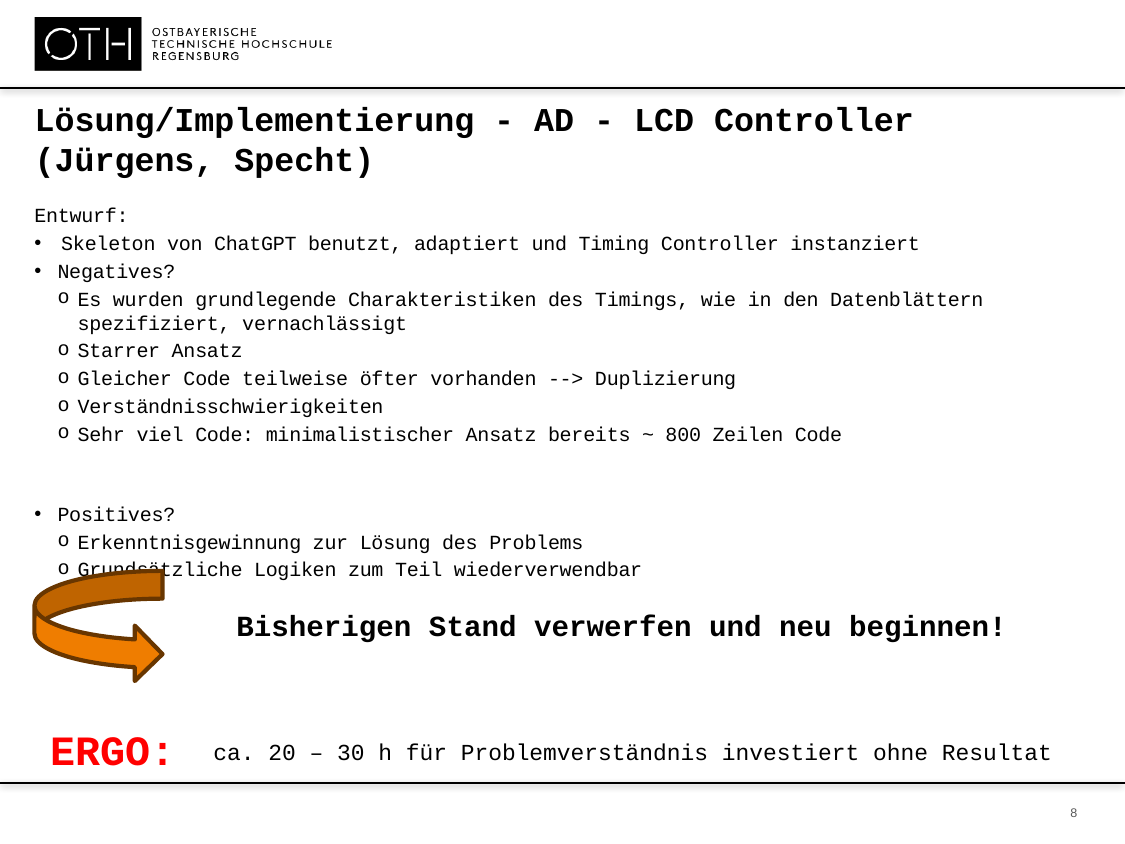

Lösung/Implementierung - AD - LCD Controller (Jürgens, Specht)
Entwurf:
Skeleton von ChatGPT benutzt, adaptiert und Timing Controller instanziert
Negatives?
Es wurden grundlegende Charakteristiken des Timings, wie in den Datenblättern spezifiziert, vernachlässigt
Starrer Ansatz
Gleicher Code teilweise öfter vorhanden --> Duplizierung
Verständnisschwierigkeiten
Sehr viel Code: minimalistischer Ansatz bereits ~ 800 Zeilen Code

Positives?
Erkenntnisgewinnung zur Lösung des Problems
Grundsätzliche Logiken zum Teil wiederverwendbar

Bisherigen Stand verwerfen und neu beginnen!
ERGO:
ca. 20 – 30 h für Problemverständnis investiert ohne Resultat
 8